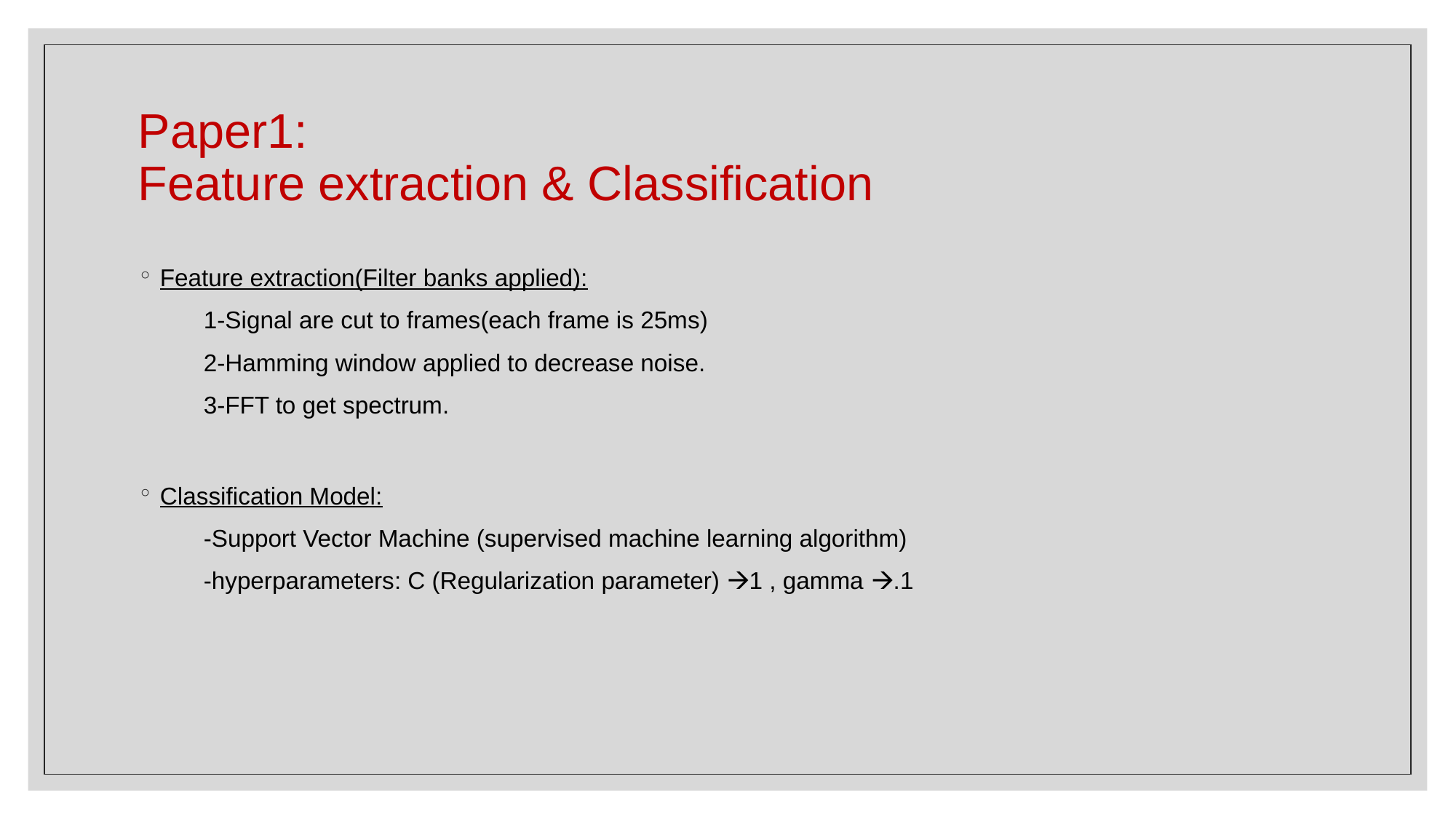

# Paper1: Feature extraction & Classification
Feature extraction(Filter banks applied):
1-Signal are cut to frames(each frame is 25ms)
2-Hamming window applied to decrease noise.
3-FFT to get spectrum.

Classification Model:
-Support Vector Machine (supervised machine learning algorithm)
-hyperparameters: C (Regularization parameter) 🡪1 , gamma 🡪.1